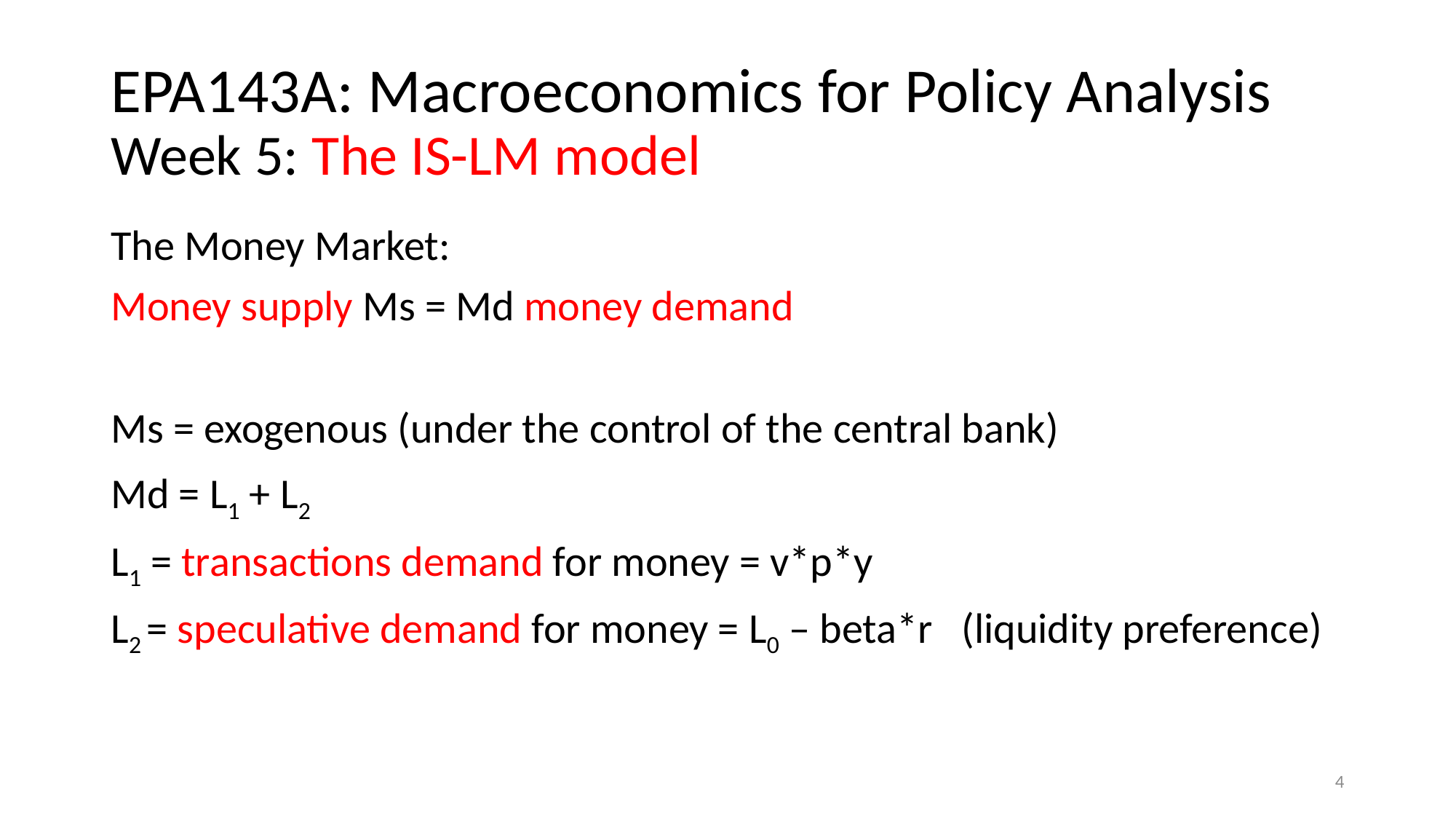

# EPA143A: Macroeconomics for Policy Analysis Week 5: The IS-LM model
The Money Market:
Money supply Ms = Md money demand

Ms = exogenous (under the control of the central bank)
Md = L1 + L2
L1 = transactions demand for money = v*p*y
L2 = speculative demand for money = L0 – beta*r   (liquidity preference)

4